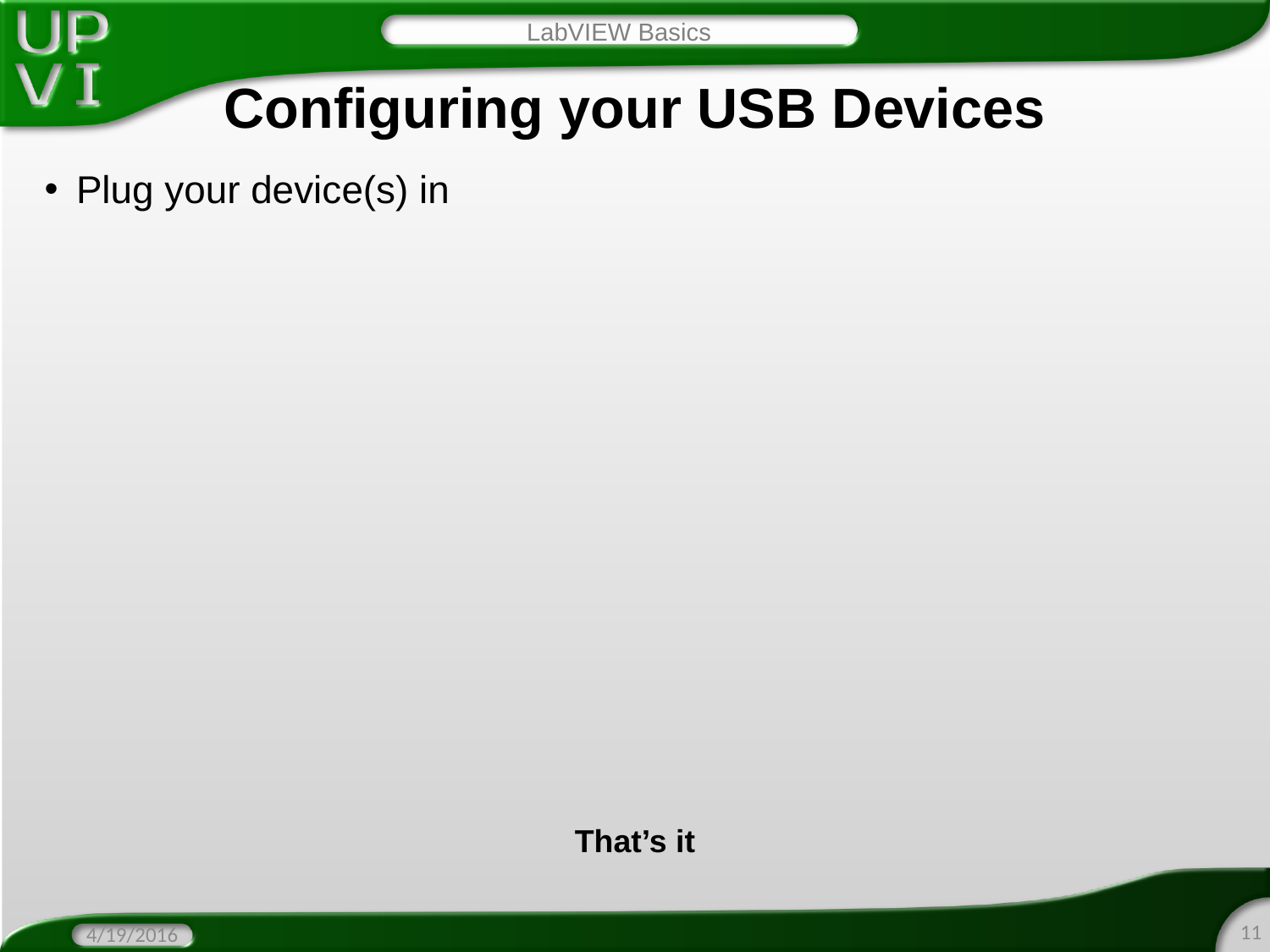

LabVIEW Basics
# Configuring your USB Devices
Plug your device(s) in

That’s it
11
4/19/2016